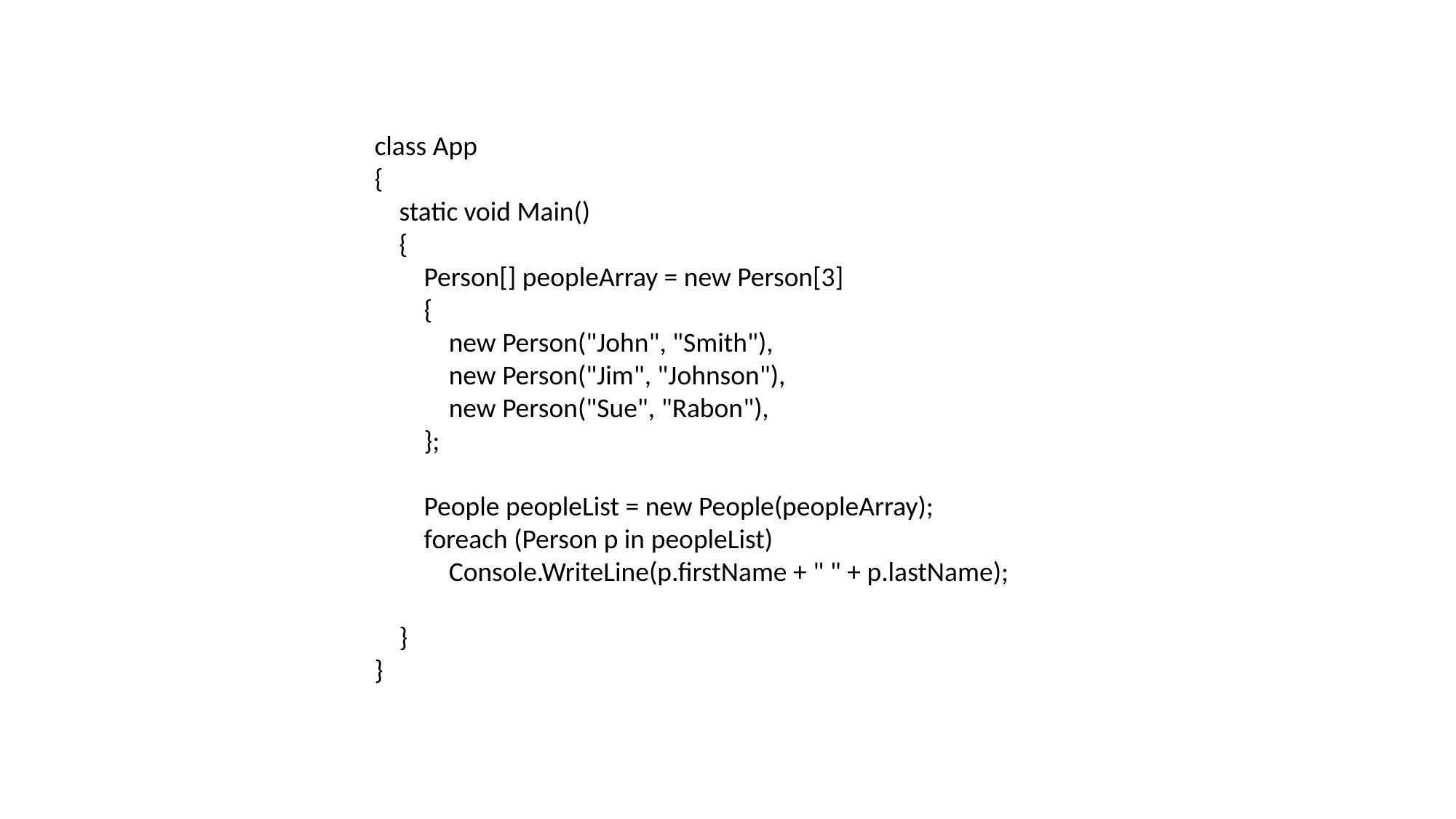

class App
{
    static void Main()
    {
        Person[] peopleArray = new Person[3]
        {
            new Person("John", "Smith"),
            new Person("Jim", "Johnson"),
            new Person("Sue", "Rabon"),
        };

        People peopleList = new People(peopleArray);
        foreach (Person p in peopleList)
            Console.WriteLine(p.firstName + " " + p.lastName);

    }
}